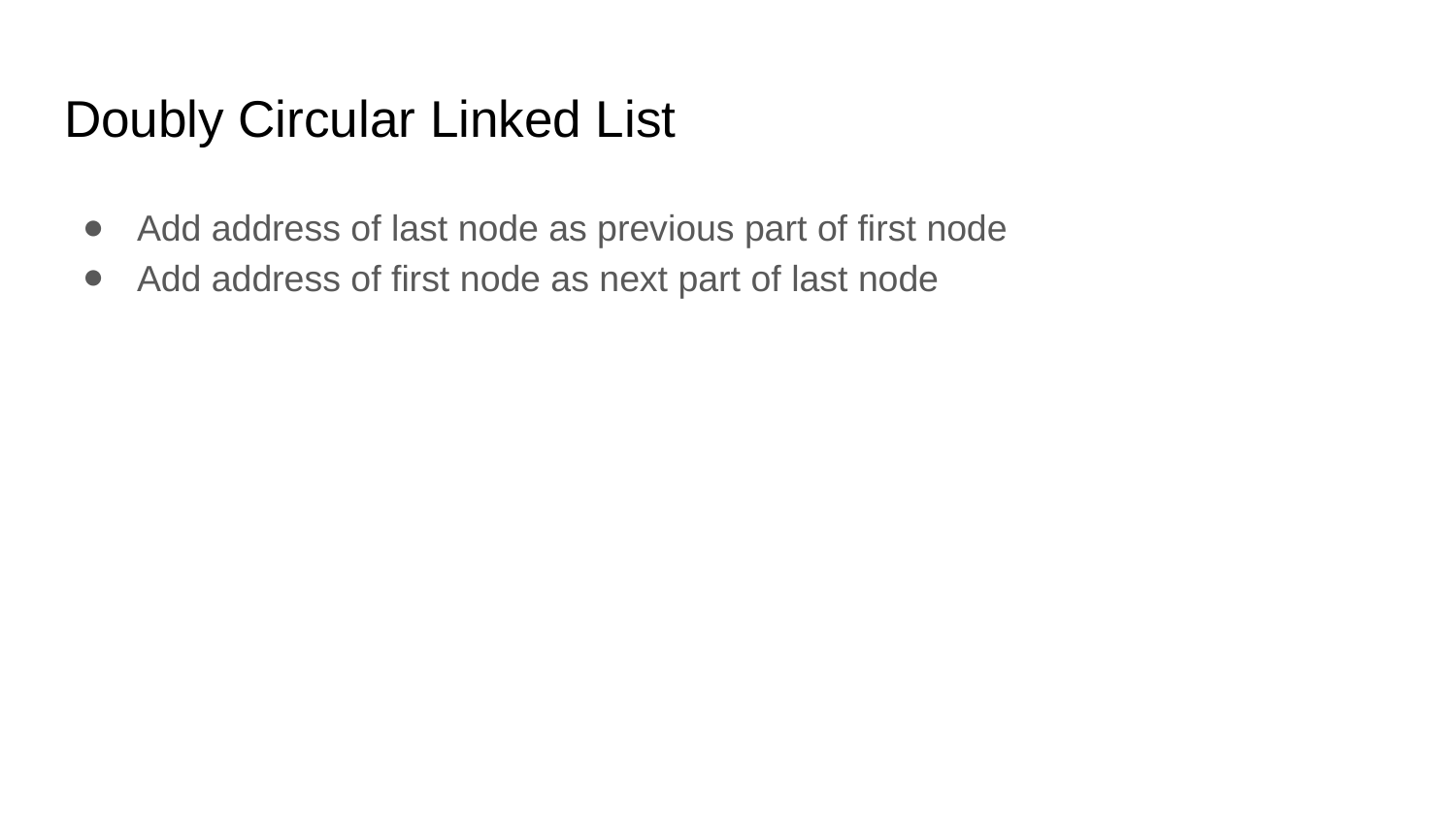

# Doubly Circular Linked List
Add address of last node as previous part of first node
Add address of first node as next part of last node